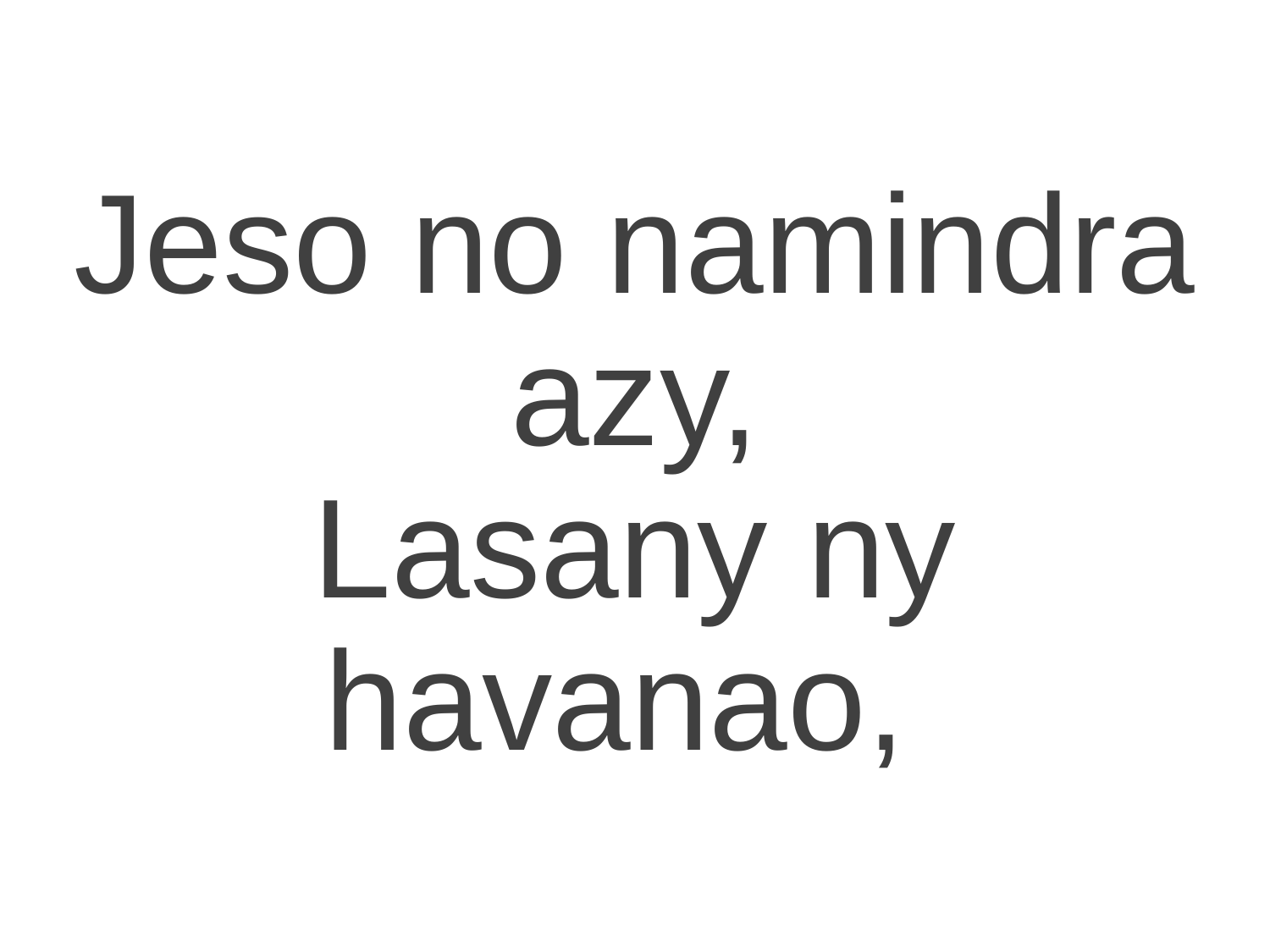

Jeso no namindra azy,
Lasany ny havanao,